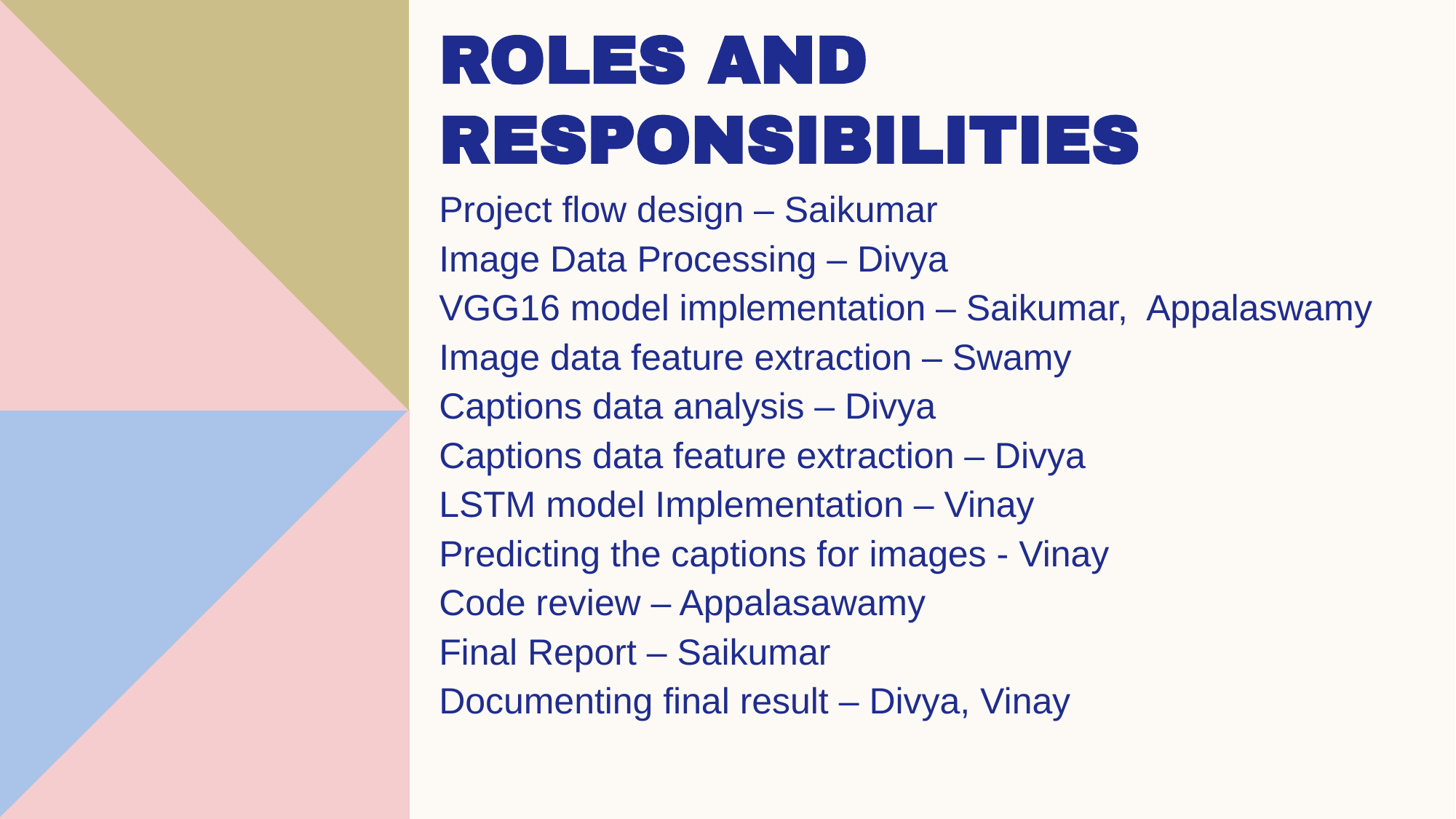

# Roles AND RESPONSIBILITIES
Project flow design – Saikumar
Image Data Processing – Divya
VGG16 model implementation – Saikumar,  Appalaswamy
Image data feature extraction – Swamy
Captions data analysis – Divya
Captions data feature extraction – Divya
LSTM model Implementation – Vinay
Predicting the captions for images - Vinay
Code review – Appalasawamy
Final Report – Saikumar
Documenting final result – Divya, Vinay